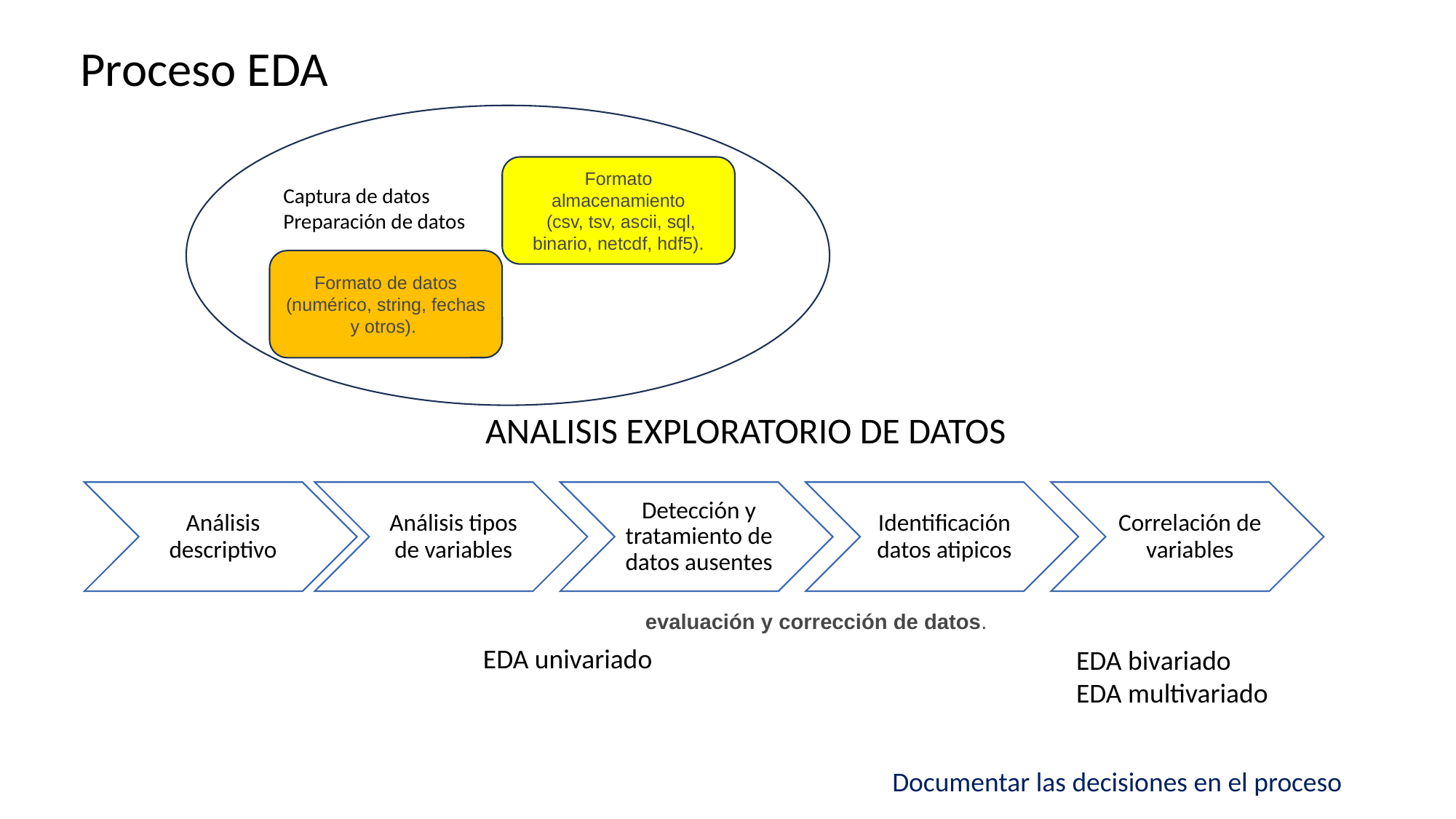

# Proceso EDA

Formato almacenamiento
 (csv, tsv, ascii, sql, binario, netcdf, hdf5).
Captura de datos
Preparación de datos
Formato de datos
(numérico, string, fechas y otros).
ANALISIS EXPLORATORIO DE DATOS

Análisis descriptivo

Análisis tipos de variables

Detección y tratamiento de datos ausentes

Identificación datos atipicos

Correlación de variables
evaluación y corrección de datos.
EDA univariado

EDA bivariado
EDA multivariado
Documentar las decisiones en el proceso